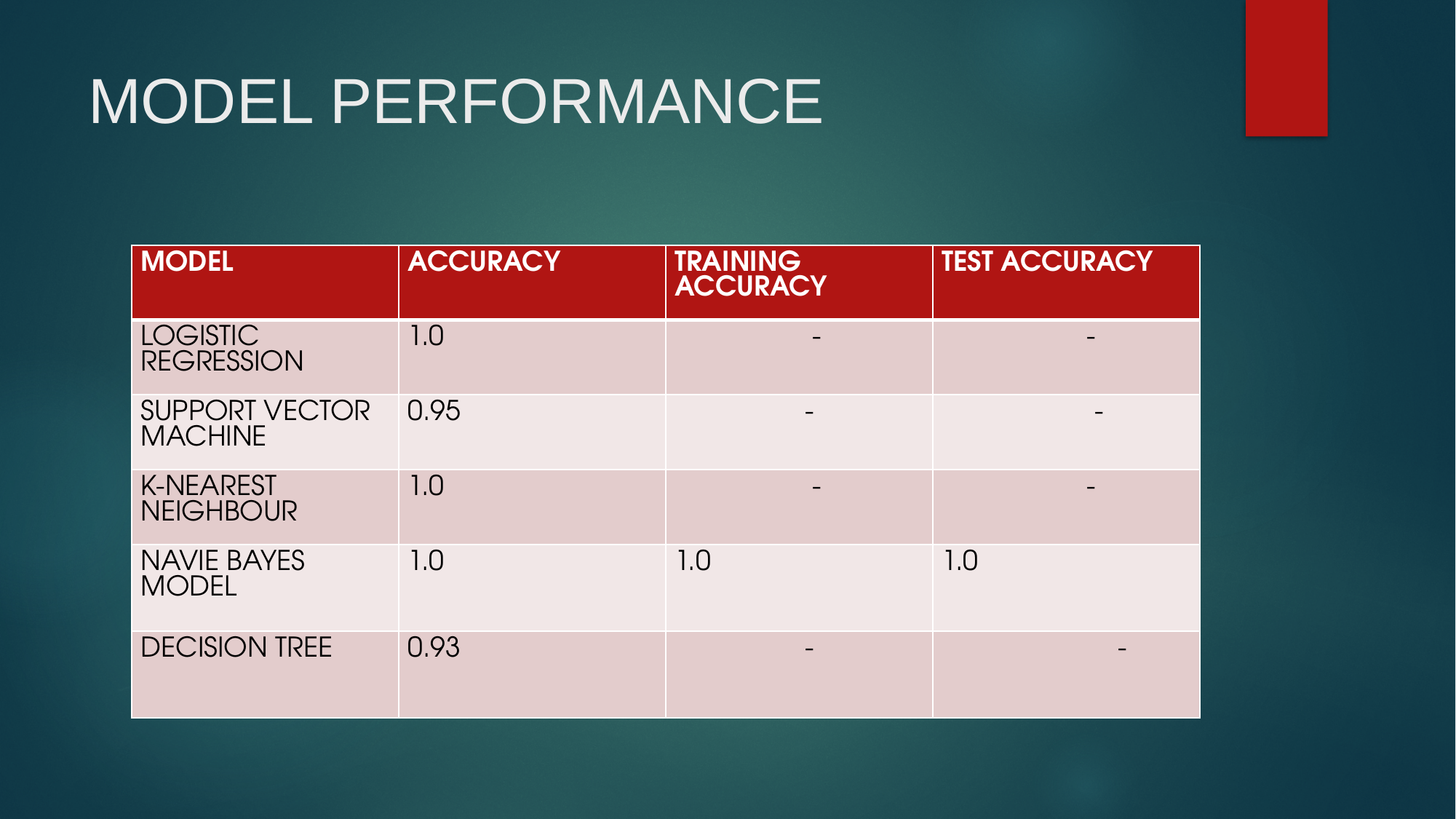

# MODEL PERFORMANCE
| MODEL | ACCURACY | TRAINING ACCURACY | TEST ACCURACY |
| --- | --- | --- | --- |
| LOGISTIC REGRESSION | 1.0 | - | - |
| SUPPORT VECTOR MACHINE | 0.95 | - | - |
| K-NEAREST NEIGHBOUR | 1.0 | - | - |
| NAVIE BAYES MODEL | 1.0 | 1.0 | 1.0 |
| DECISION TREE | 0.93 | - | - |